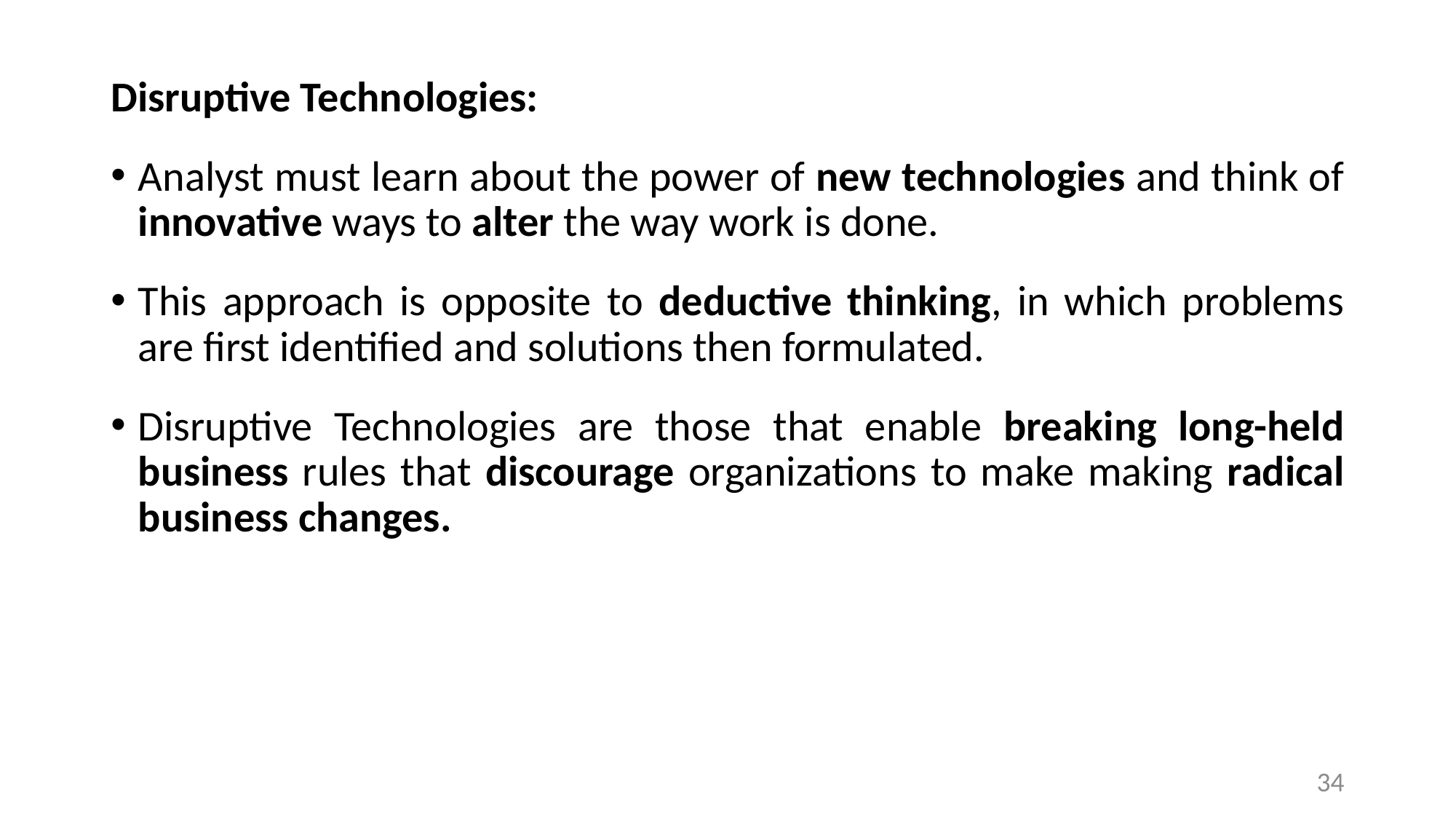

Disruptive Technologies:
Analyst must learn about the power of new technologies and think of innovative ways to alter the way work is done.
This approach is opposite to deductive thinking, in which problems are first identified and solutions then formulated.
Disruptive Technologies are those that enable breaking long-held business rules that discourage organizations to make making radical business changes.
34